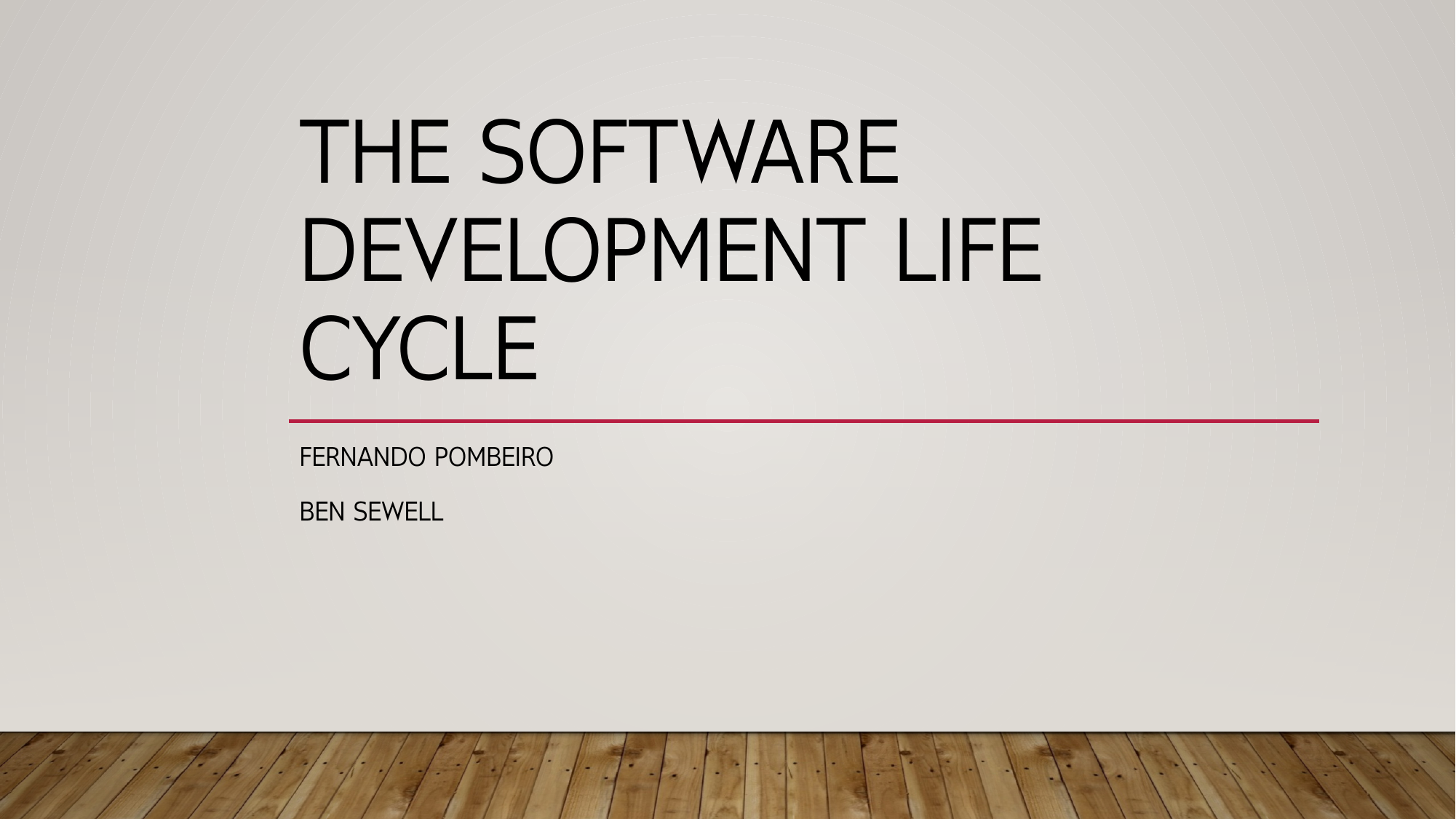

# The software development life cycle
Fernando Pombeiro
Ben Sewell